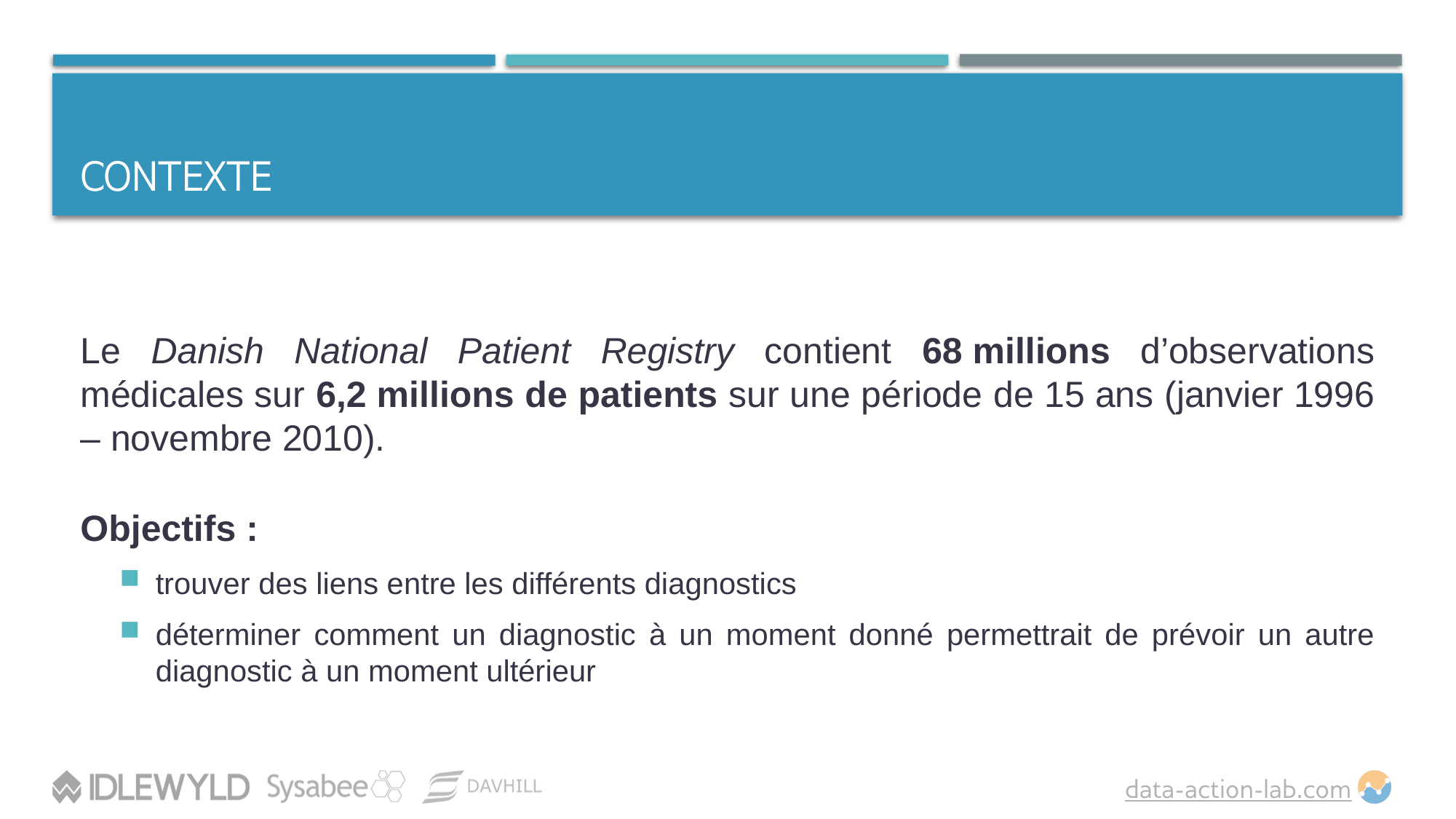

# Contexte
Le Danish National Patient Registry contient 68 millions d’observations médicales sur 6,2 millions de patients sur une période de 15 ans (janvier 1996 – novembre 2010).

Objectifs :
trouver des liens entre les différents diagnostics
déterminer comment un diagnostic à un moment donné permettrait de prévoir un autre diagnostic à un moment ultérieur